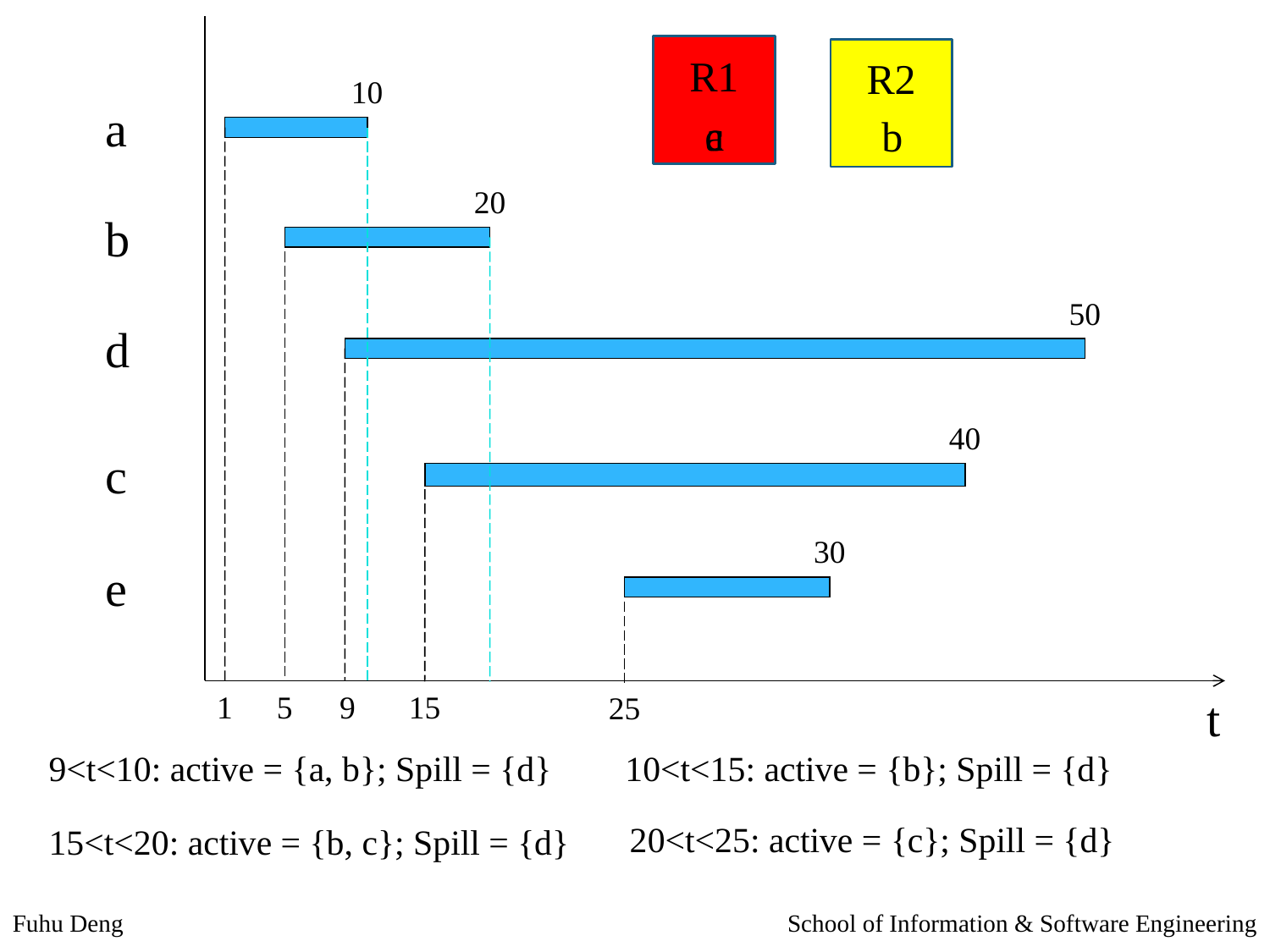

R1

R2

10
a
c
a
b

20
b

50
d

40
c

30
e

t
1
5
9
15
25
9<t<10: active = {a, b}; Spill = {d}
10<t<15: active = {b}; Spill = {d}
20<t<25: active = {c}; Spill = {d}
15<t<20: active = {b, c}; Spill = {d}
Fuhu Deng
77
School of Information & Software Engineering